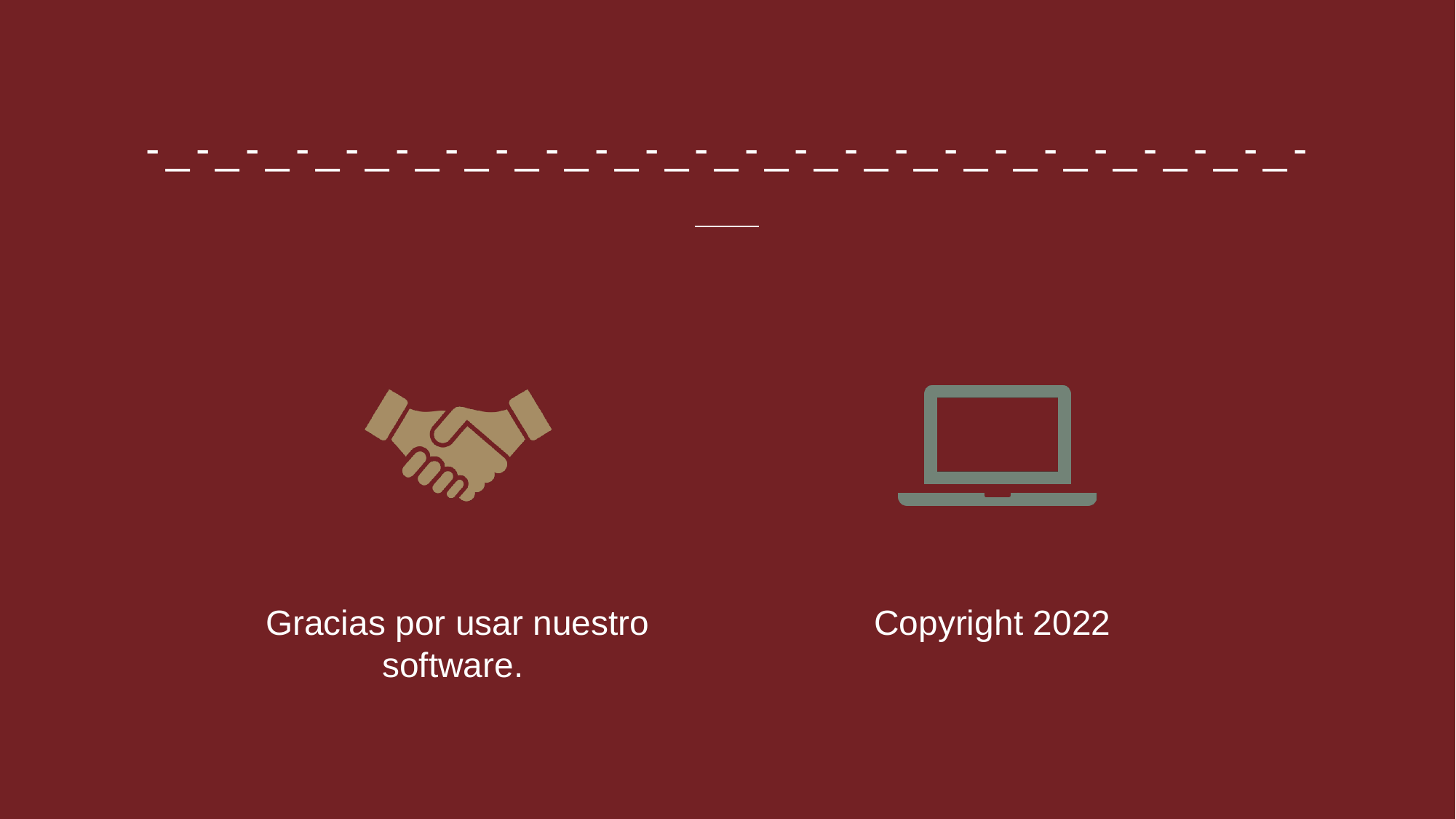

# -_-_-_-_-_-_-_-_-_-_-_-_-_-_-_-_-_-_-_-_-_-_-_-
Gracias por usar nuestro software.
Copyright 2022